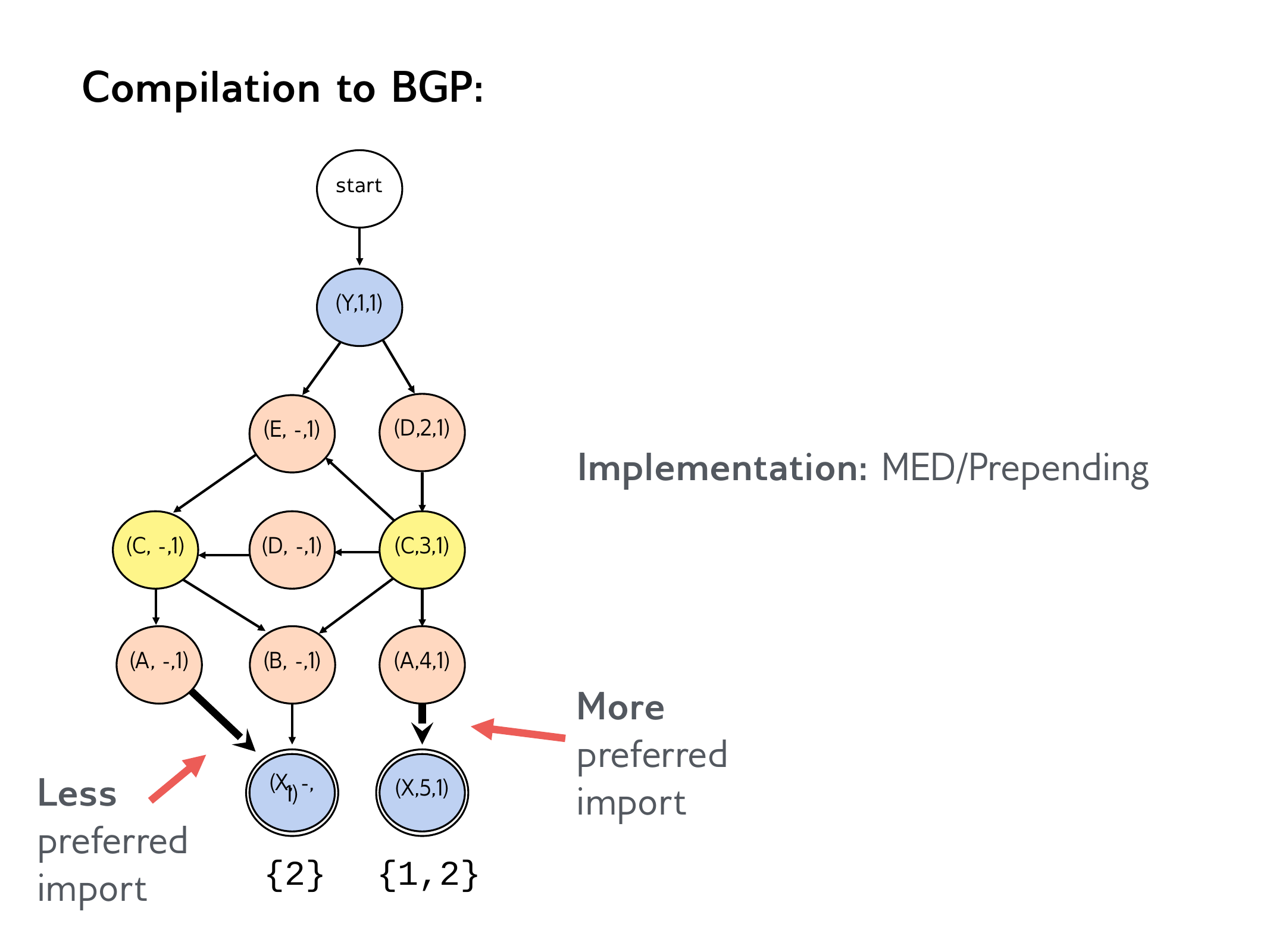

# Compilation to BGP:
start

(Y,1,1)

(D,2,1)
(E, -,1)

(C, -,1)
(D, -,1)
(C,3,1)

(A, -,1)
(B, -,1)
(A,4,1)

(X, -, 1)

(X,5,1)
{2}
{1,2}
Implementation: MED/Prepending
More
preferred
import

Less
preferred
import
72